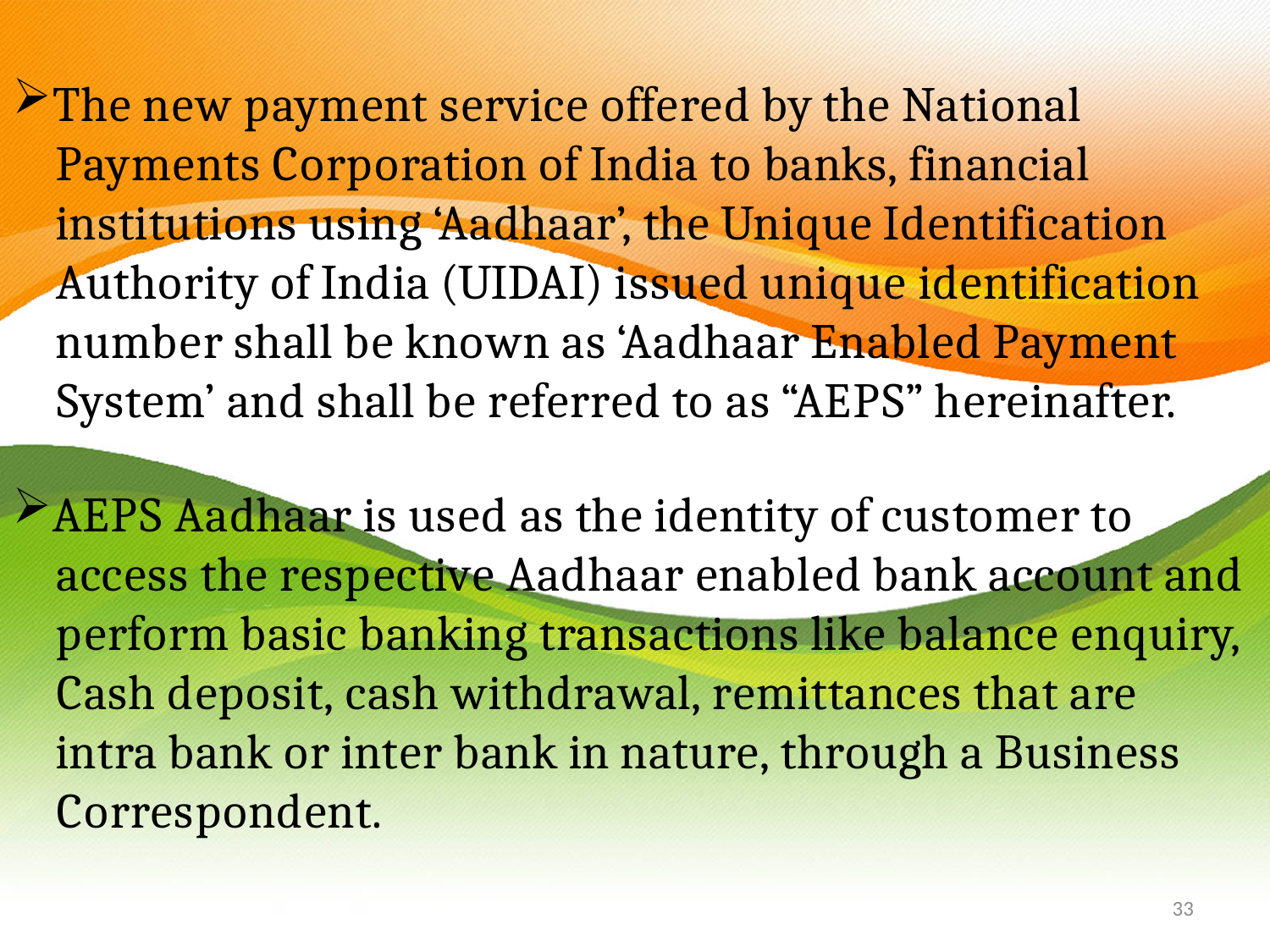

The new payment service offered by the National
    Payments Corporation of India to banks, financial
    institutions using ‘Aadhaar’, the Unique Identification
    Authority of India (UIDAI) issued unique identification
    number shall be known as ‘Aadhaar Enabled Payment
    System’ and shall be referred to as “AEPS” hereinafter.

AEPS Aadhaar is used as the identity of customer to
    access the respective Aadhaar enabled bank account and
    perform basic banking transactions like balance enquiry,
    Cash deposit, cash withdrawal, remittances that are
    intra bank or inter bank in nature, through a Business
    Correspondent.

33